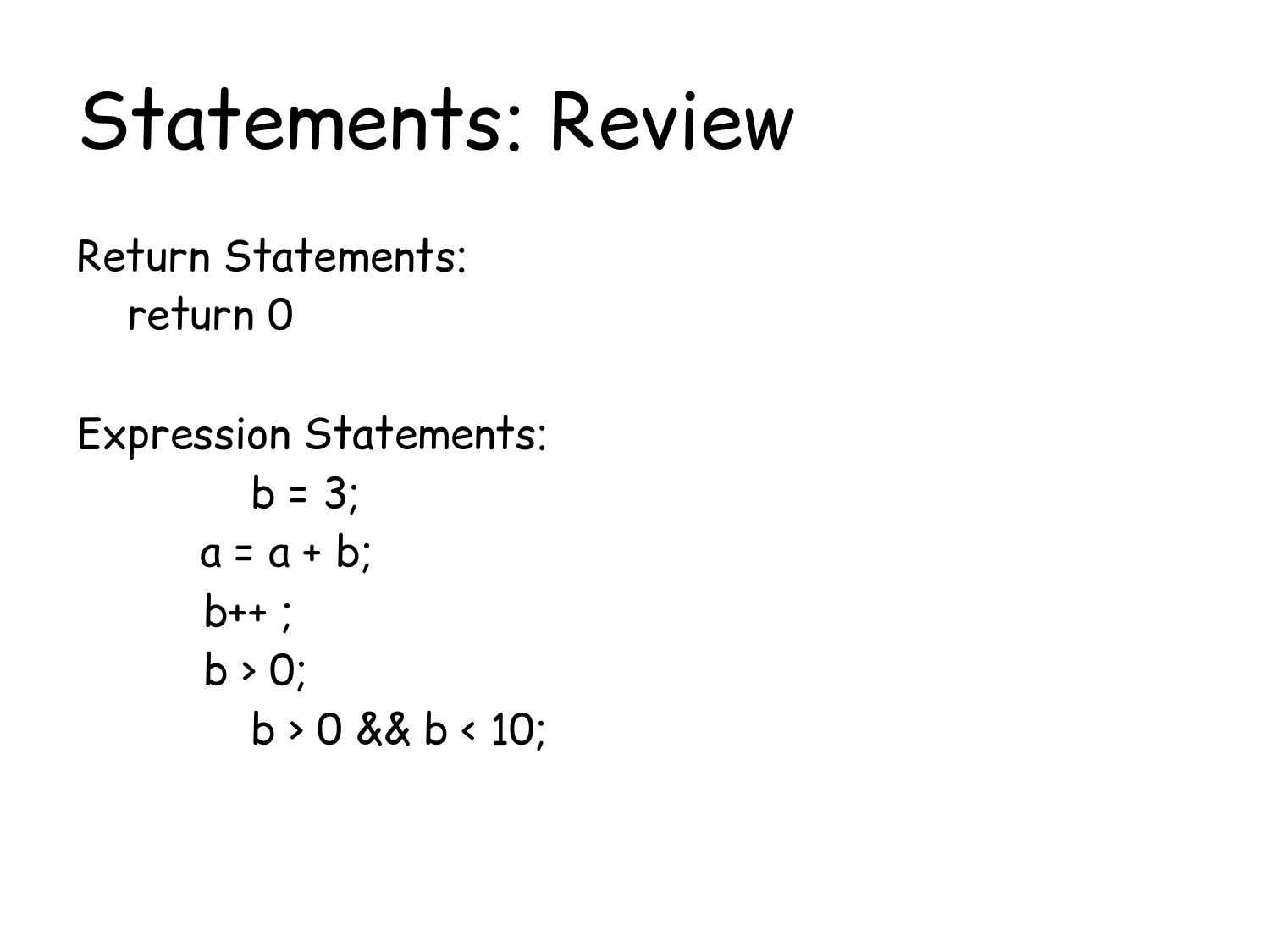

# Statements: Review
Return Statements:
    return 0

Expression Statements:
		b = 3;
	      a = a + b;
          b++ ;
          b > 0;
		b > 0 && b < 10;